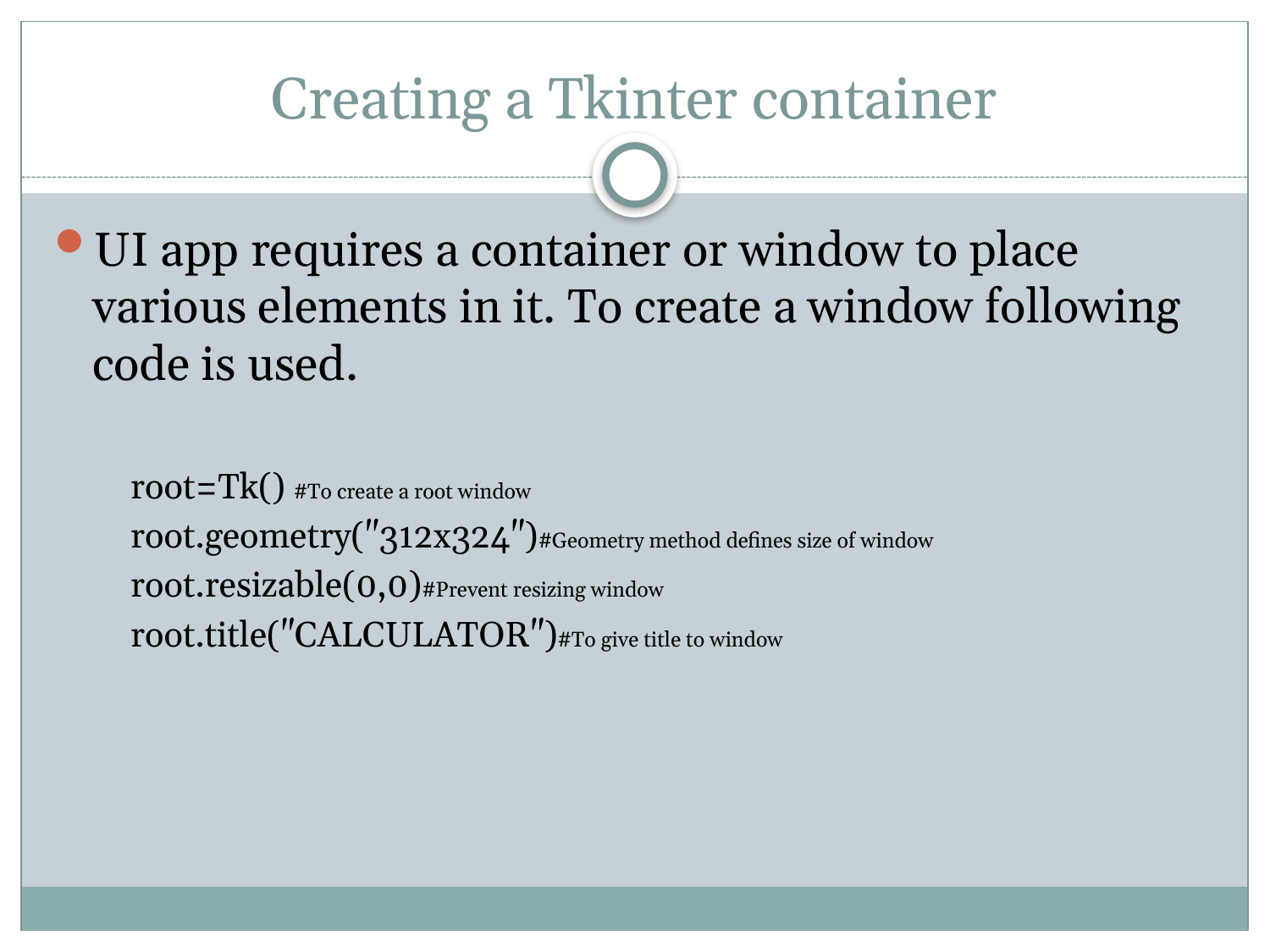

# Creating a Tkinter container
UI app requires a container or window to place various elements in it. To create a window following code is used.

root=Tk() #To create a root window
root.geometry("312x324")#Geometry method defines size of window
root.resizable(0,0)#Prevent resizing window
root.title("CALCULATOR")#To give title to window